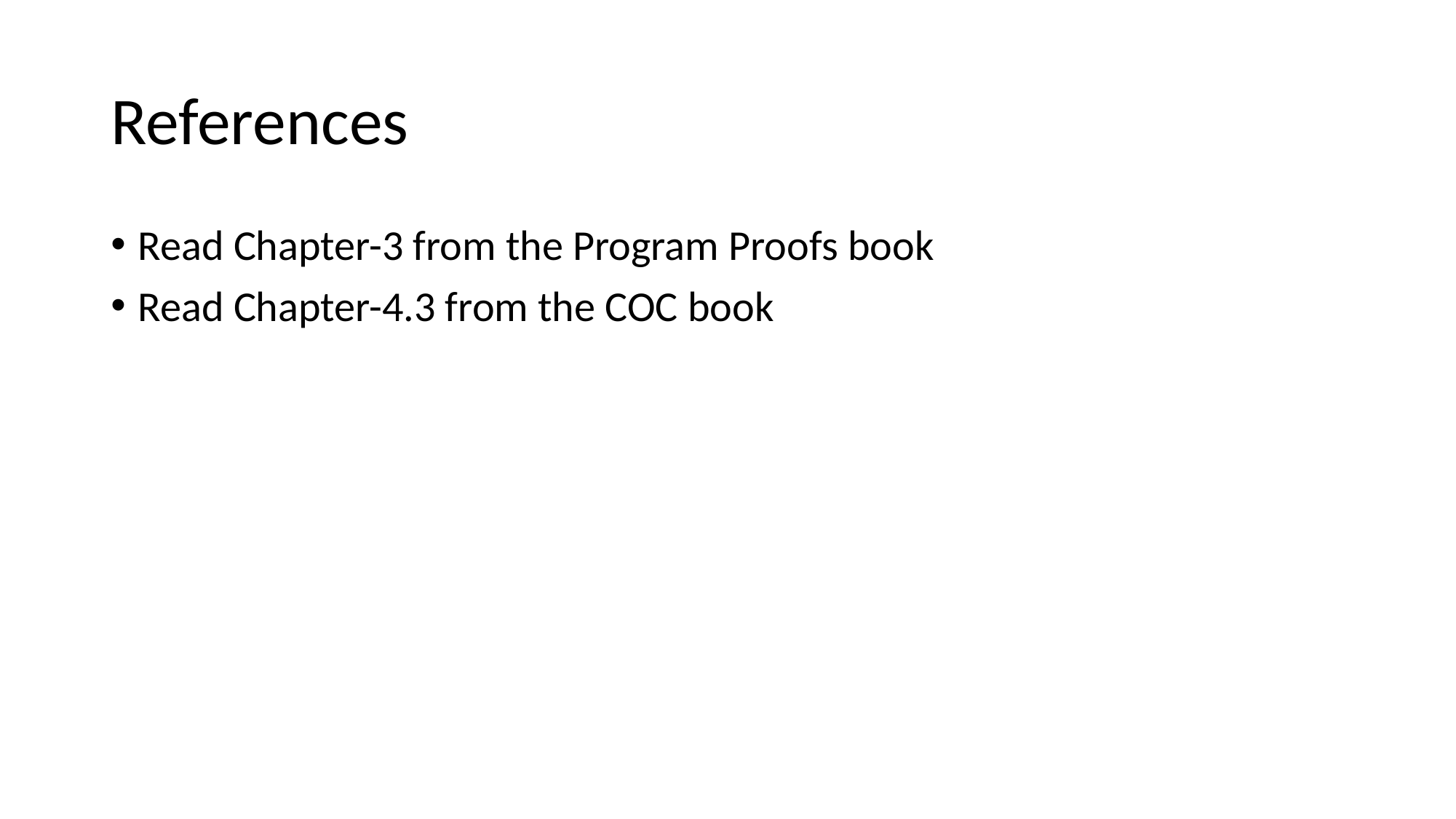

# References
Read Chapter-3 from the Program Proofs book
Read Chapter-4.3 from the COC book